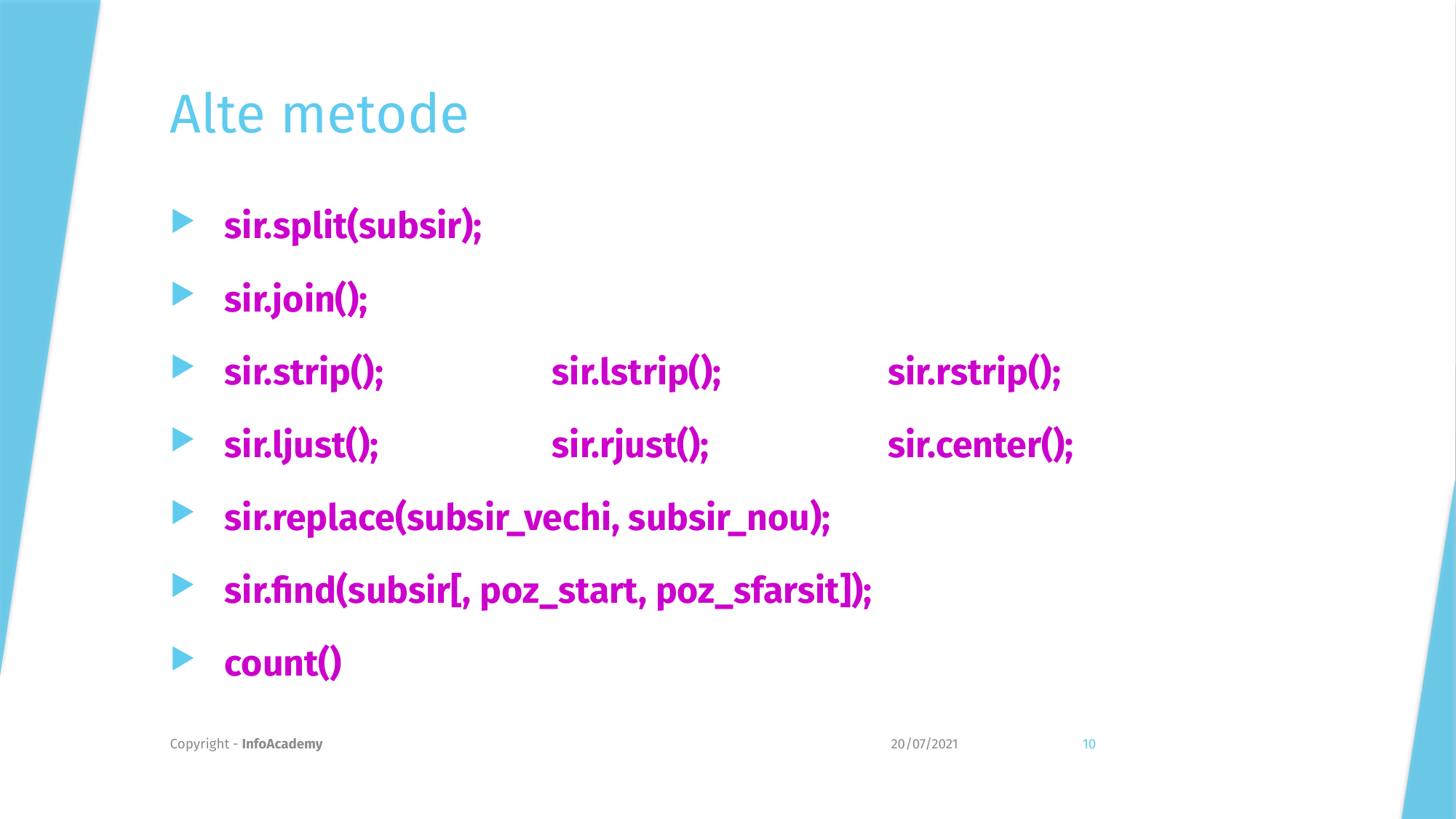

Alte metode
sir.split(subsir);

sir.join();

sir.strip(); 		sir.lstrip();		 sir.rstrip();

sir.ljust(); 		sir.rjust();		 sir.center();

sir.replace(subsir_vechi, subsir_nou);

sir.find(subsir[, poz_start, poz_sfarsit]);

count()

Copyright - InfoAcademy
20/07/2021
10